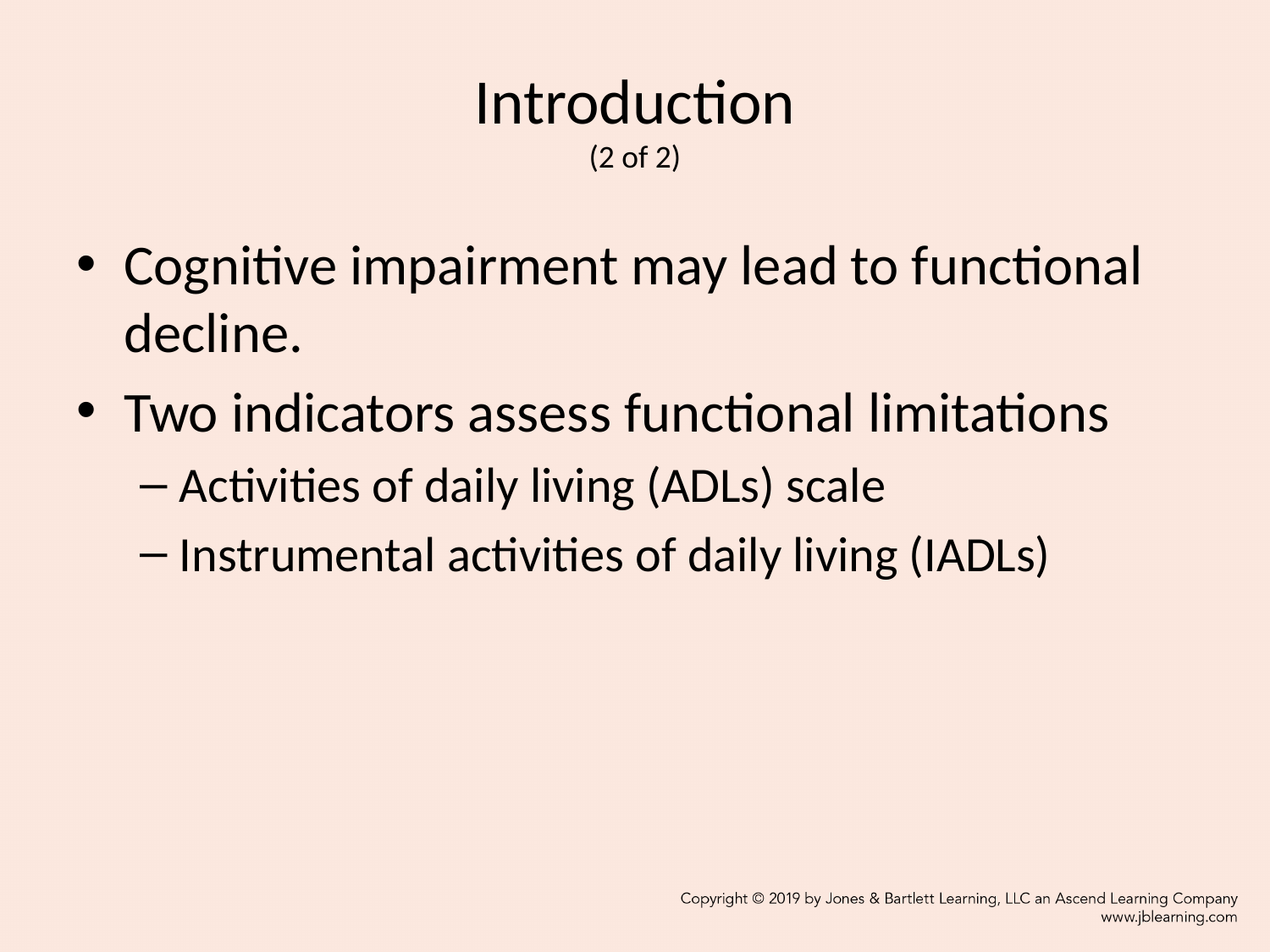

# Introduction (2 of 2)
Cognitive impairment may lead to functional decline.
Two indicators assess functional limitations
Activities of daily living (ADLs) scale
Instrumental activities of daily living (IADLs)